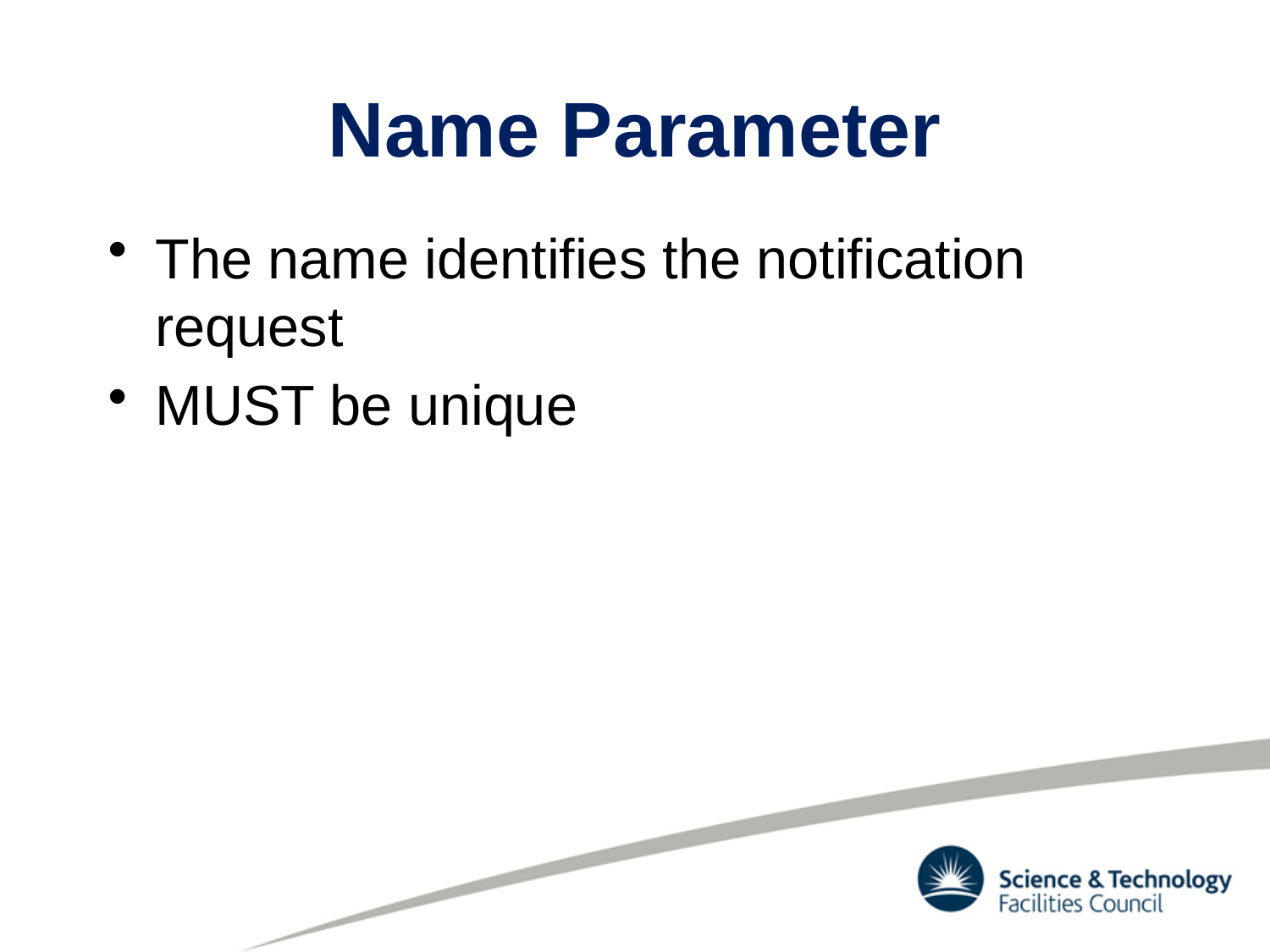

# Name Parameter
The name identifies the notification request
MUST be unique